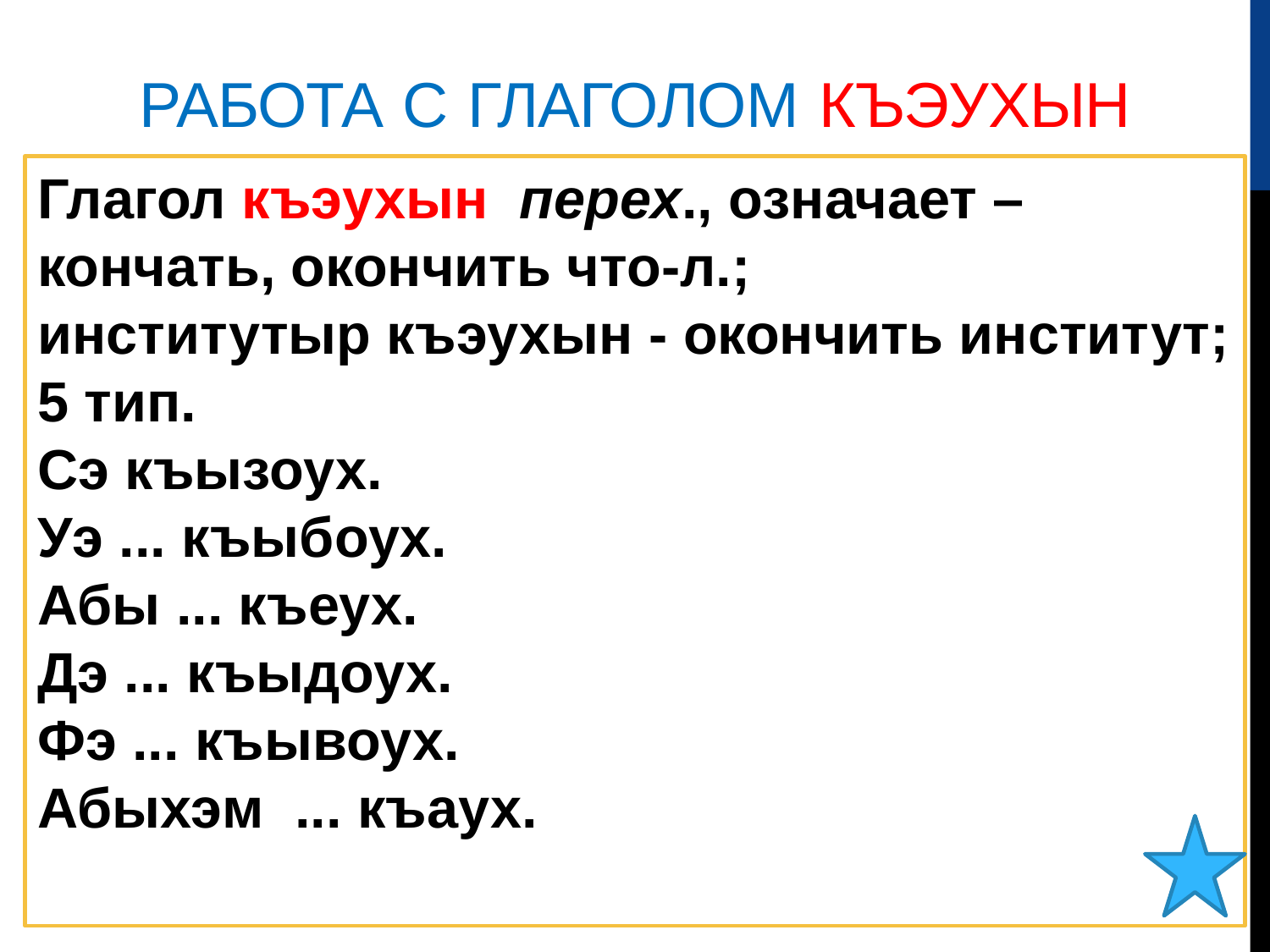

# Работа с глаголом къэухын
Глагол къэухын  перех., означает –  кончать, окончить что-л.;
институтыр къэухын - окончить институт; 5 тип.
Сэ къызоух.
Уэ ... къыбоух.
Абы ... къеух.
Дэ ... къыдоух.
Фэ ... къывоух.
Абыхэм  ... къаух.